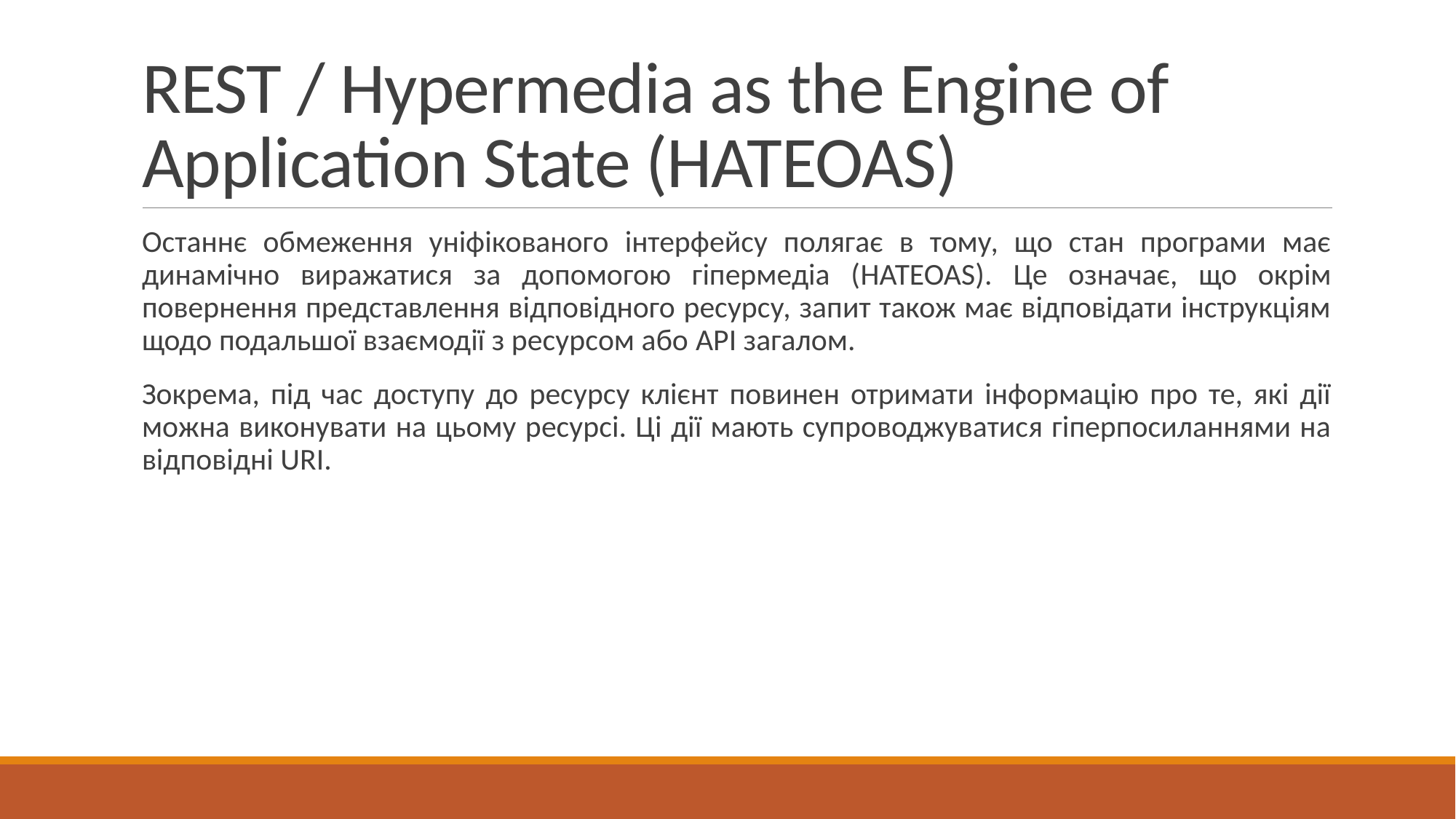

# REST / Hypermedia as the Engine of Application State (HATEOAS)
Останнє обмеження уніфікованого інтерфейсу полягає в тому, що стан програми має динамічно виражатися за допомогою гіпермедіа (HATEOAS). Це означає, що окрім повернення представлення відповідного ресурсу, запит також має відповідати інструкціям щодо подальшої взаємодії з ресурсом або API загалом.
Зокрема, під час доступу до ресурсу клієнт повинен отримати інформацію про те, які дії можна виконувати на цьому ресурсі. Ці дії мають супроводжуватися гіперпосиланнями на відповідні URI.